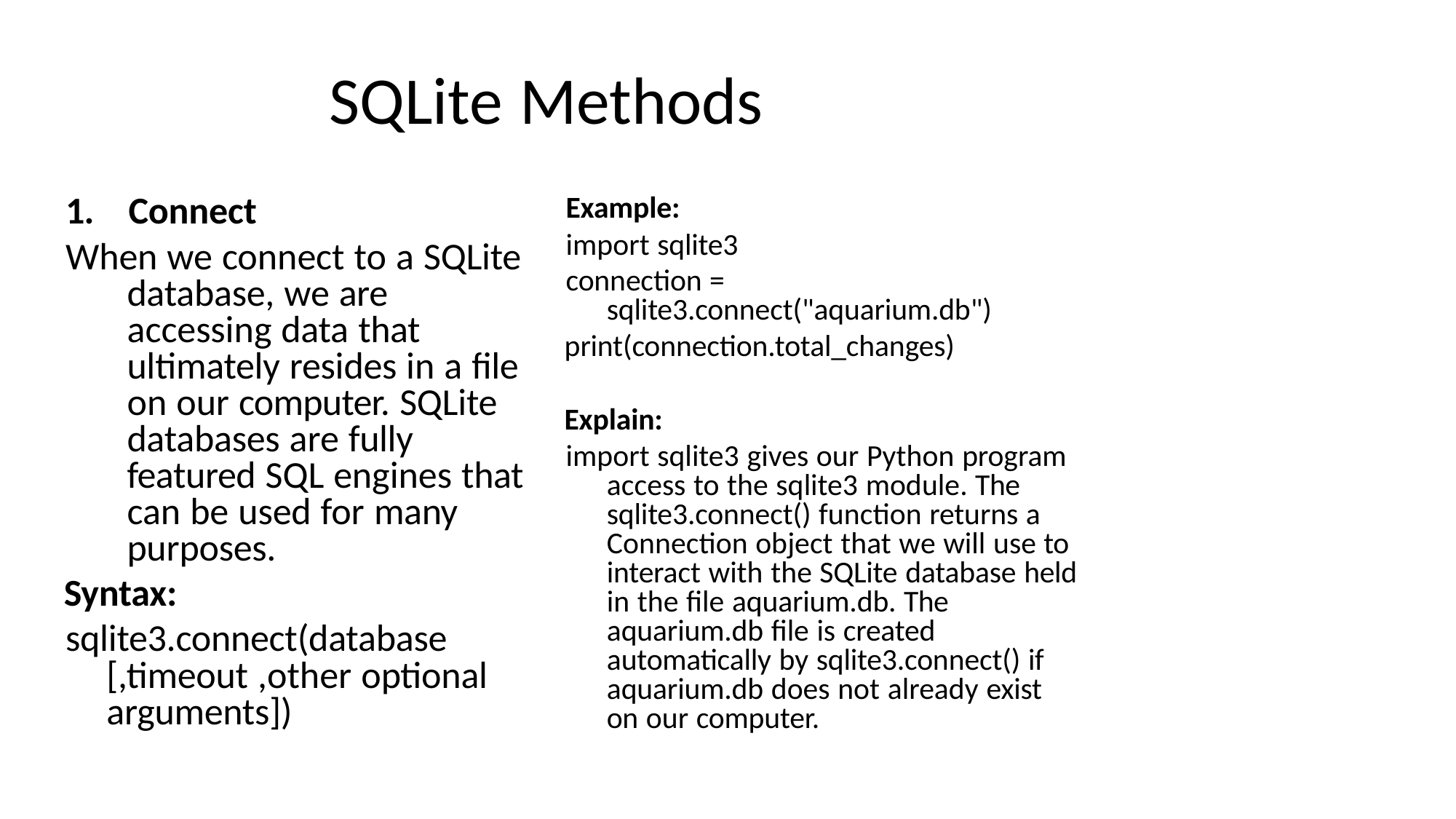

# SQLite Methods
1.	Connect
When we connect to a SQLite database, we are accessing data that ultimately resides in a file on our computer. SQLite databases are fully featured SQL engines that can be used for many purposes.
Syntax:
sqlite3.connect(database [,timeout ,other optional arguments])
Example:
import sqlite3
connection = sqlite3.connect("aquarium.db")
print(connection.total_changes)
Explain:
import sqlite3 gives our Python program access to the sqlite3 module. The sqlite3.connect() function returns a Connection object that we will use to interact with the SQLite database held in the file aquarium.db. The aquarium.db file is created automatically by sqlite3.connect() if aquarium.db does not already exist on our computer.